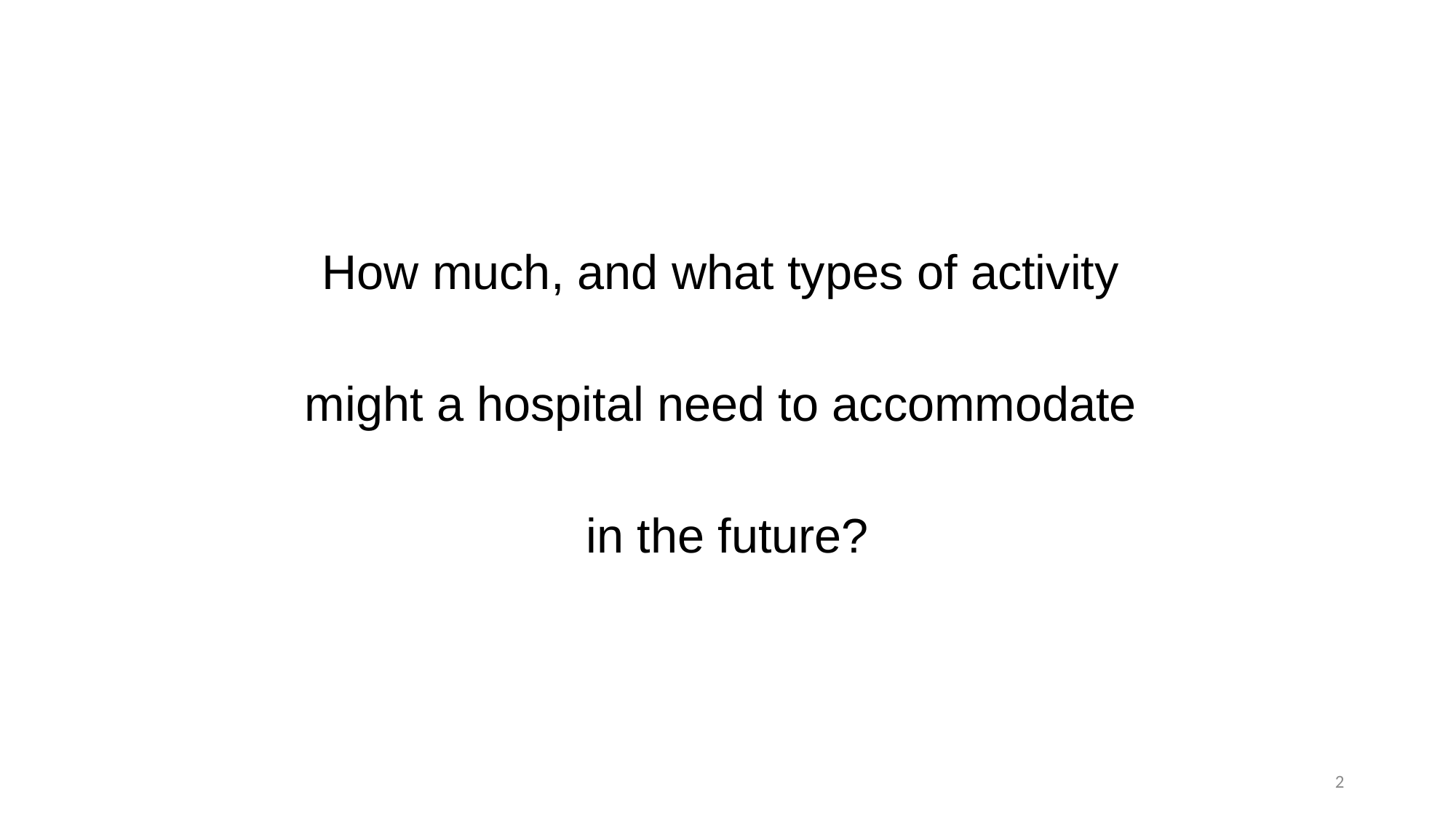

How much, and what types of activity
might a hospital need to accommodate
in the future?
2